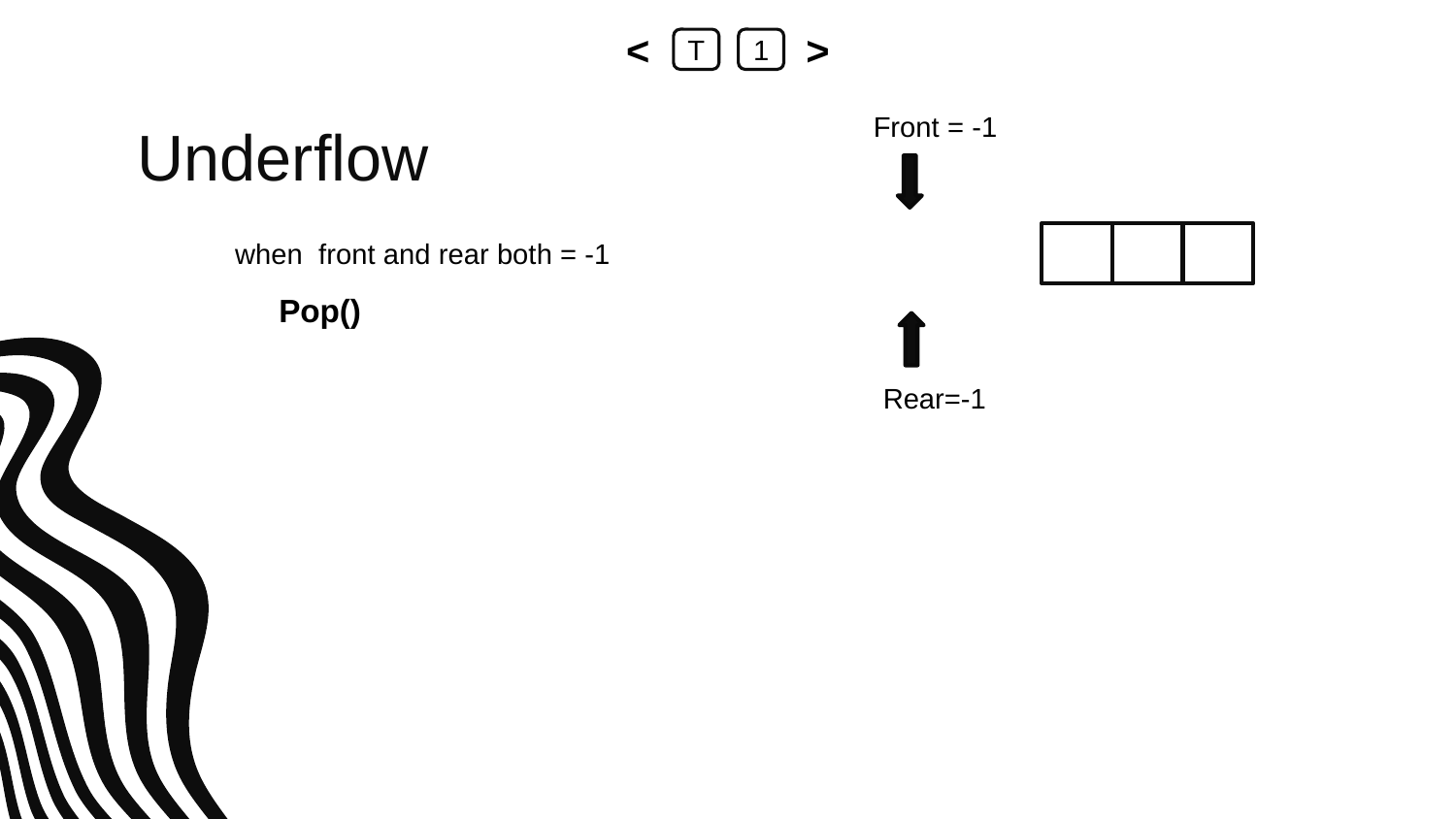

<
T
1
>
Front = -1

# Underflow

when  front and rear both = -1
Pop()

Rear=-1